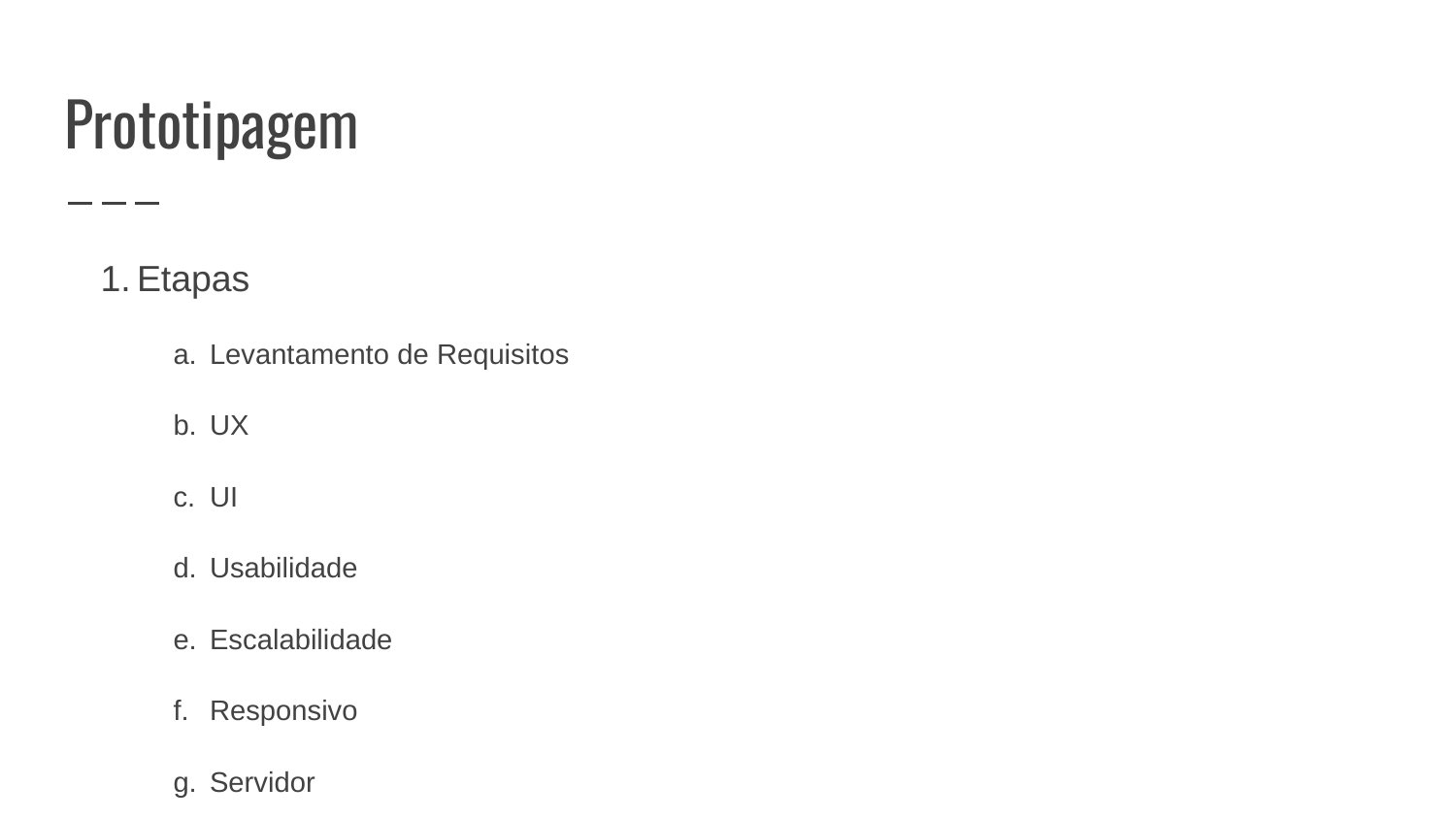

# Prototipagem
Etapas
Levantamento de Requisitos
UX
UI
Usabilidade
Escalabilidade
Responsivo
Servidor
Testes